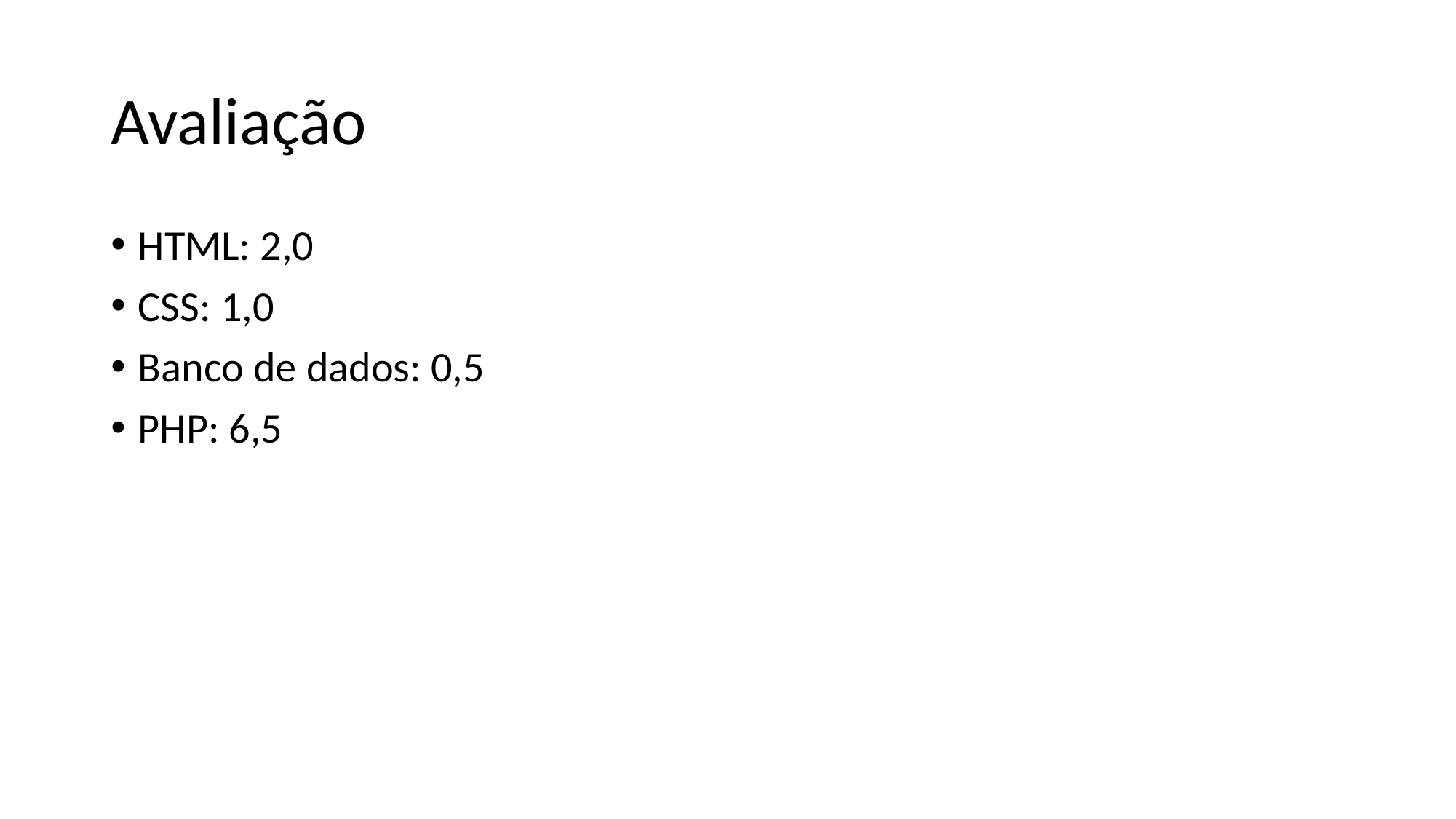

# Avaliação
HTML: 2,0
CSS: 1,0
Banco de dados: 0,5
PHP: 6,5